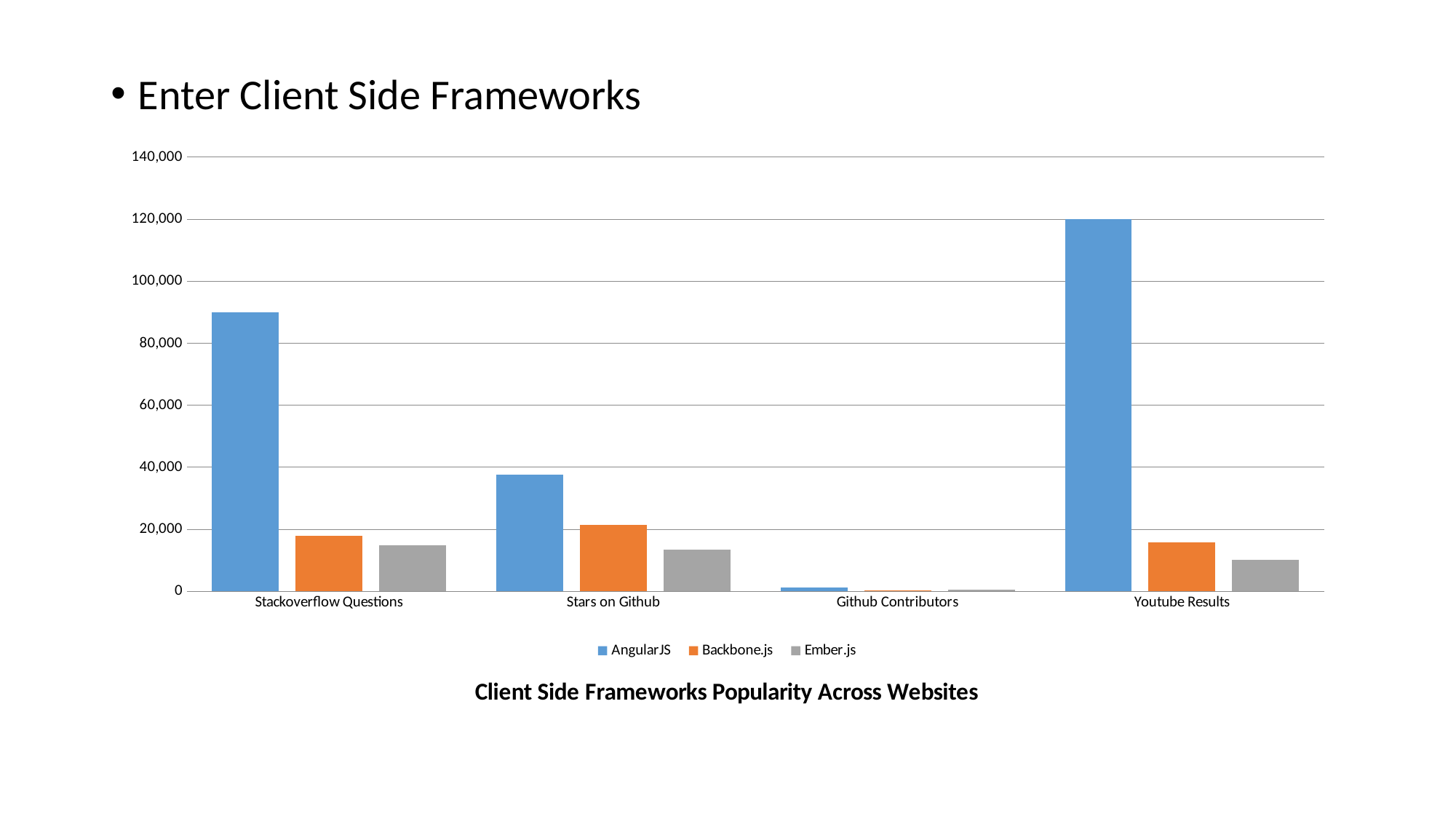

Enter Client Side Frameworks

### Chart

| Category | AngularJS | Backbone.js | Ember.js |
|---|---|---|---|
| Stackoverflow Questions | 89900.0 | 17806.0 | 14823.0 |
| Stars on Github | 37695.0 | 21483.0 | 13464.0 |
| Github Contributors | 1219.0 | 255.0 | 476.0 |
| Youtube Results | 120000.0 | 15900.0 | 10200.0 |